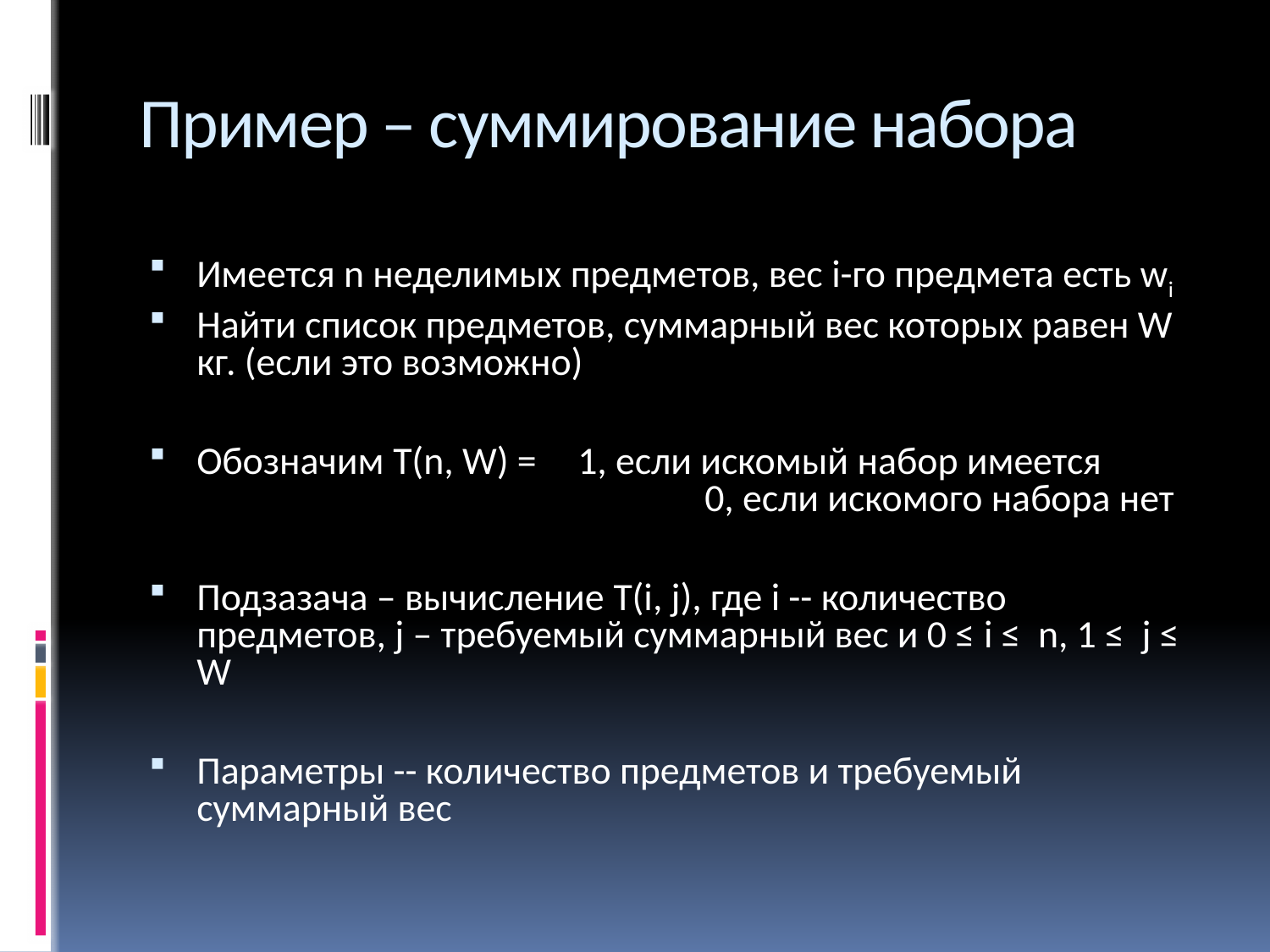

# Пример – суммирование набора
Имеется n неделимых предметов, вес i-го предмета есть wi
Найти список предметов, суммарный вес которых равен W кг. (если это возможно)

Обозначим T(n, W) =	1, если искомый набор имеется
				0, если искомого набора нет

Подзазача – вычисление T(i, j), где i -- количество предметов, j – требуемый суммарный вес и 0 ≤ i ≤  n, 1 ≤  j ≤ W

Параметры -- количество предметов и требуемый суммарный вес